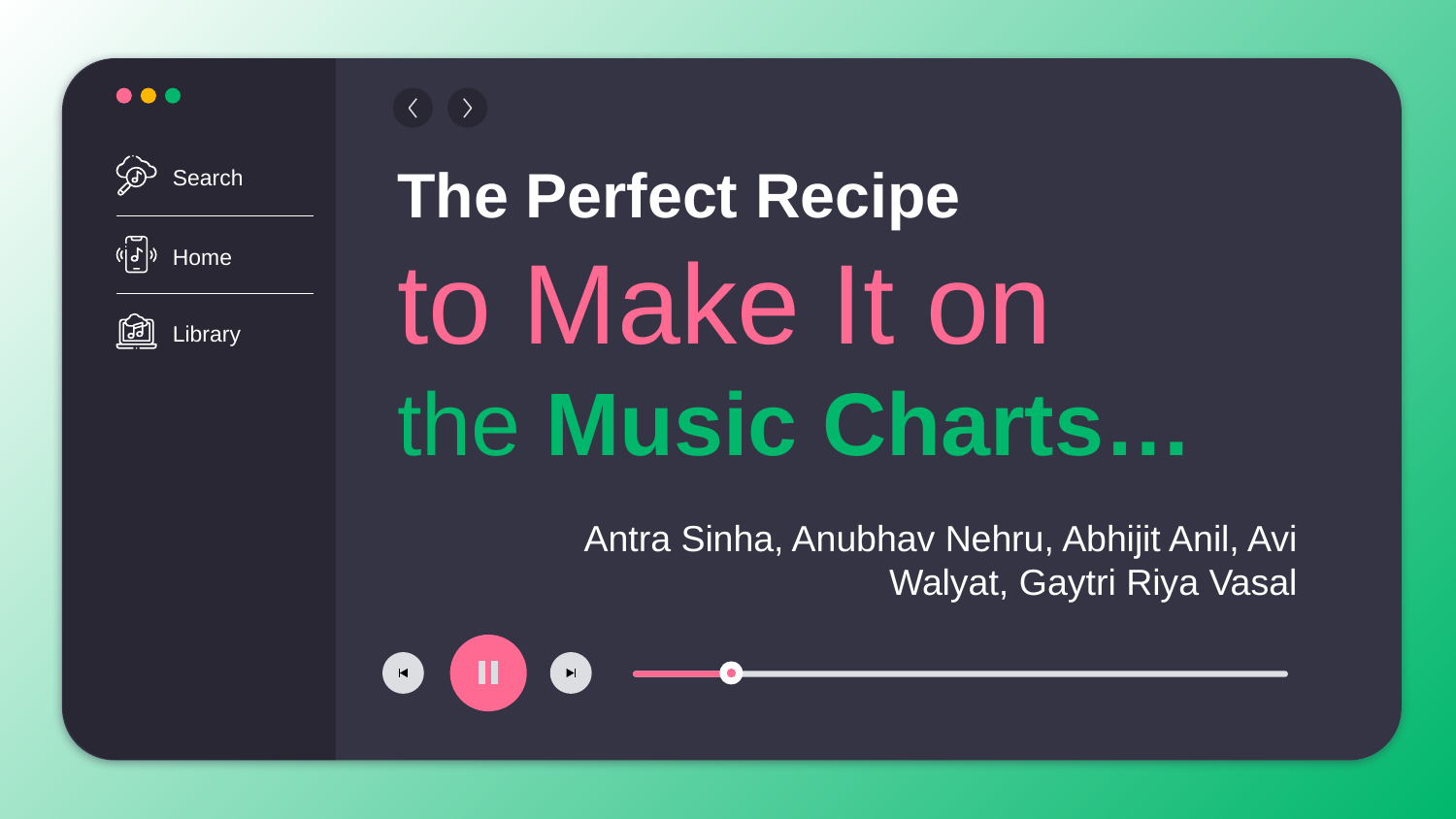

Search

Home

Library

# The Perfect Recipe
to Make It on
the Music Charts…
Antra Sinha, Anubhav Nehru, Abhijit Anil, Avi Walyat, Gaytri Riya Vasal